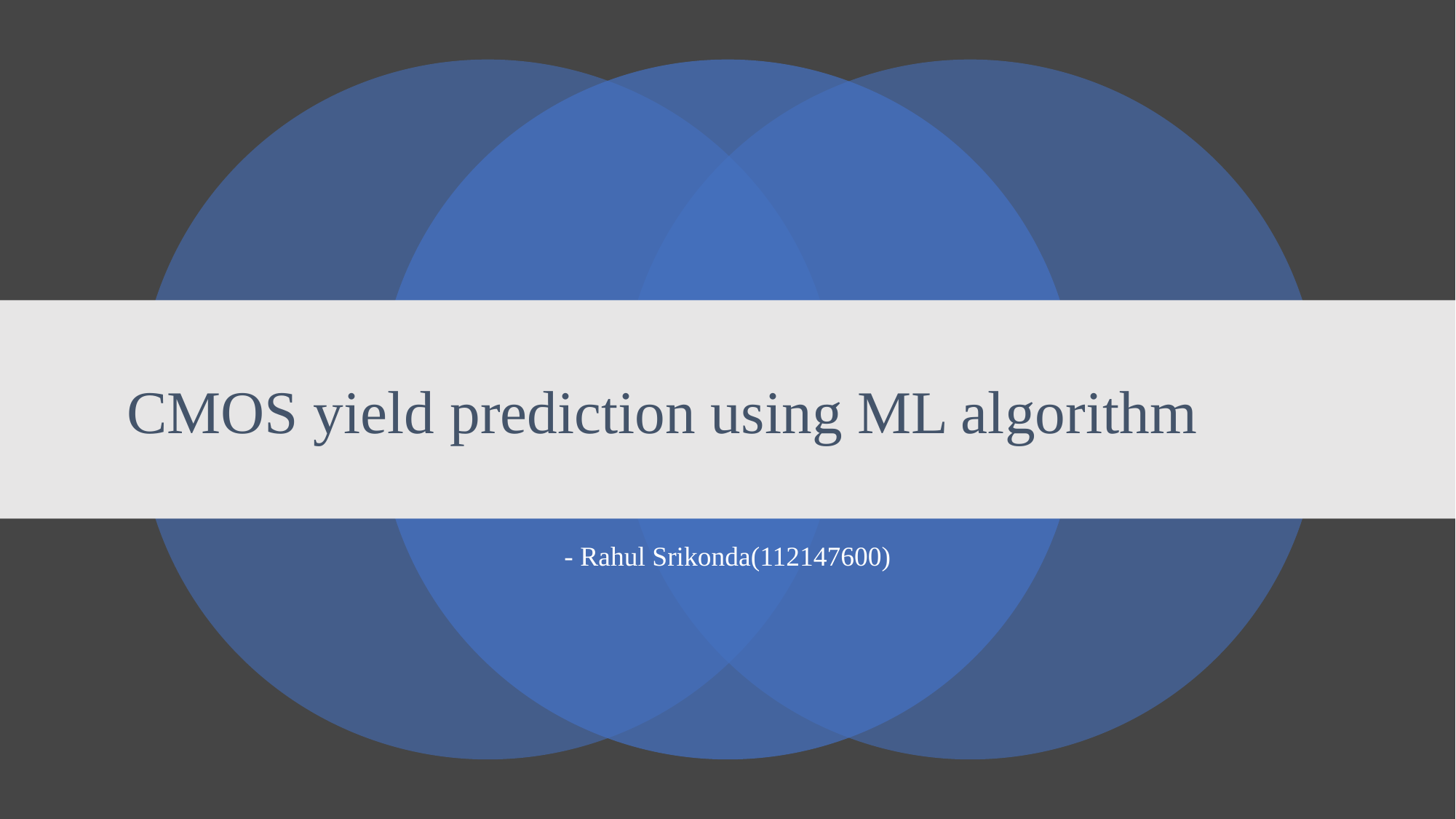

# CMOS yield prediction using ML algorithm
- Rahul Srikonda(112147600)